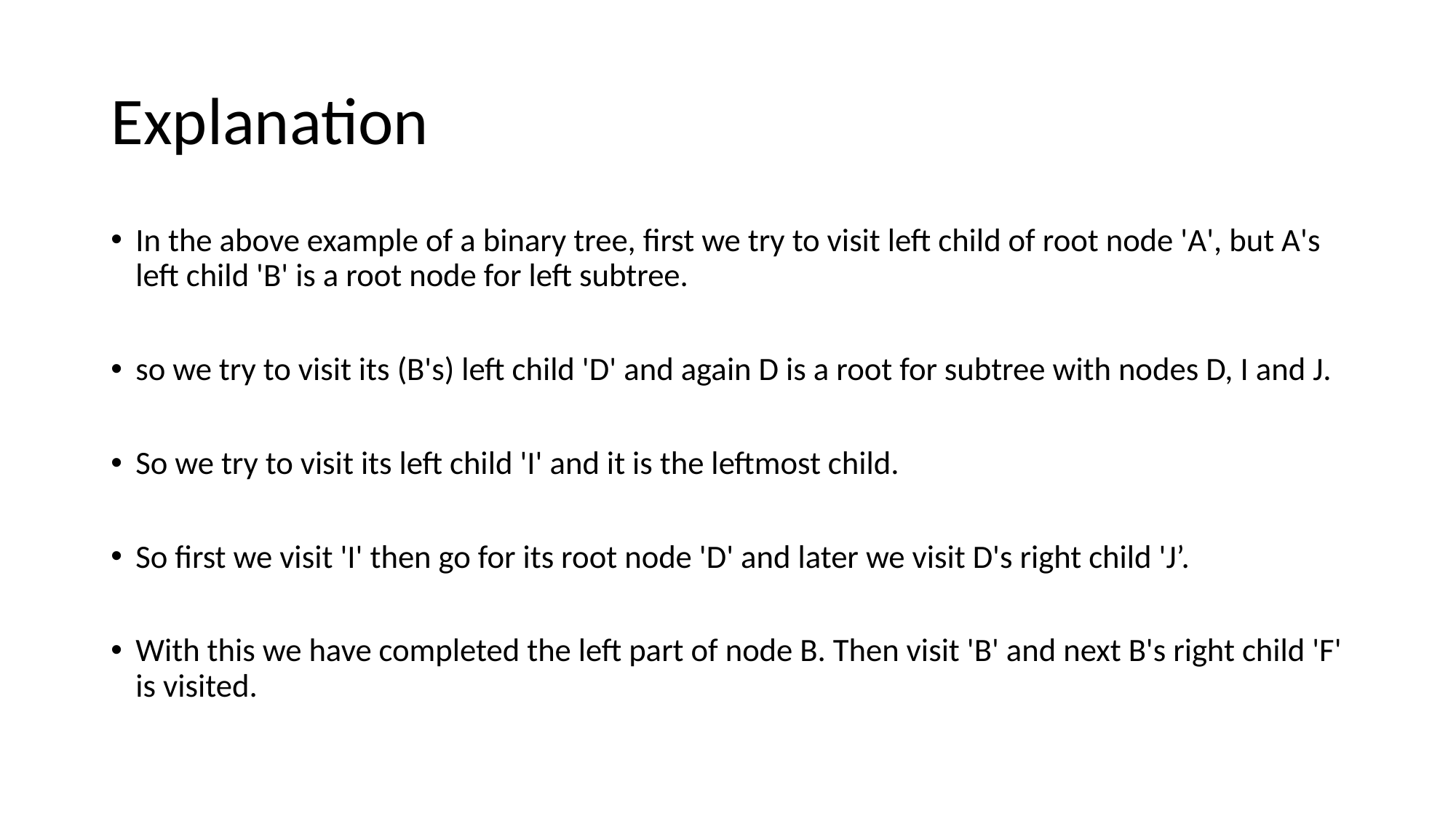

# Explanation
In the above example of a binary tree, first we try to visit left child of root node 'A', but A's left child 'B' is a root node for left subtree.

so we try to visit its (B's) left child 'D' and again D is a root for subtree with nodes D, I and J.

So we try to visit its left child 'I' and it is the leftmost child.

So first we visit 'I' then go for its root node 'D' and later we visit D's right child 'J’.

With this we have completed the left part of node B. Then visit 'B' and next B's right child 'F' is visited.